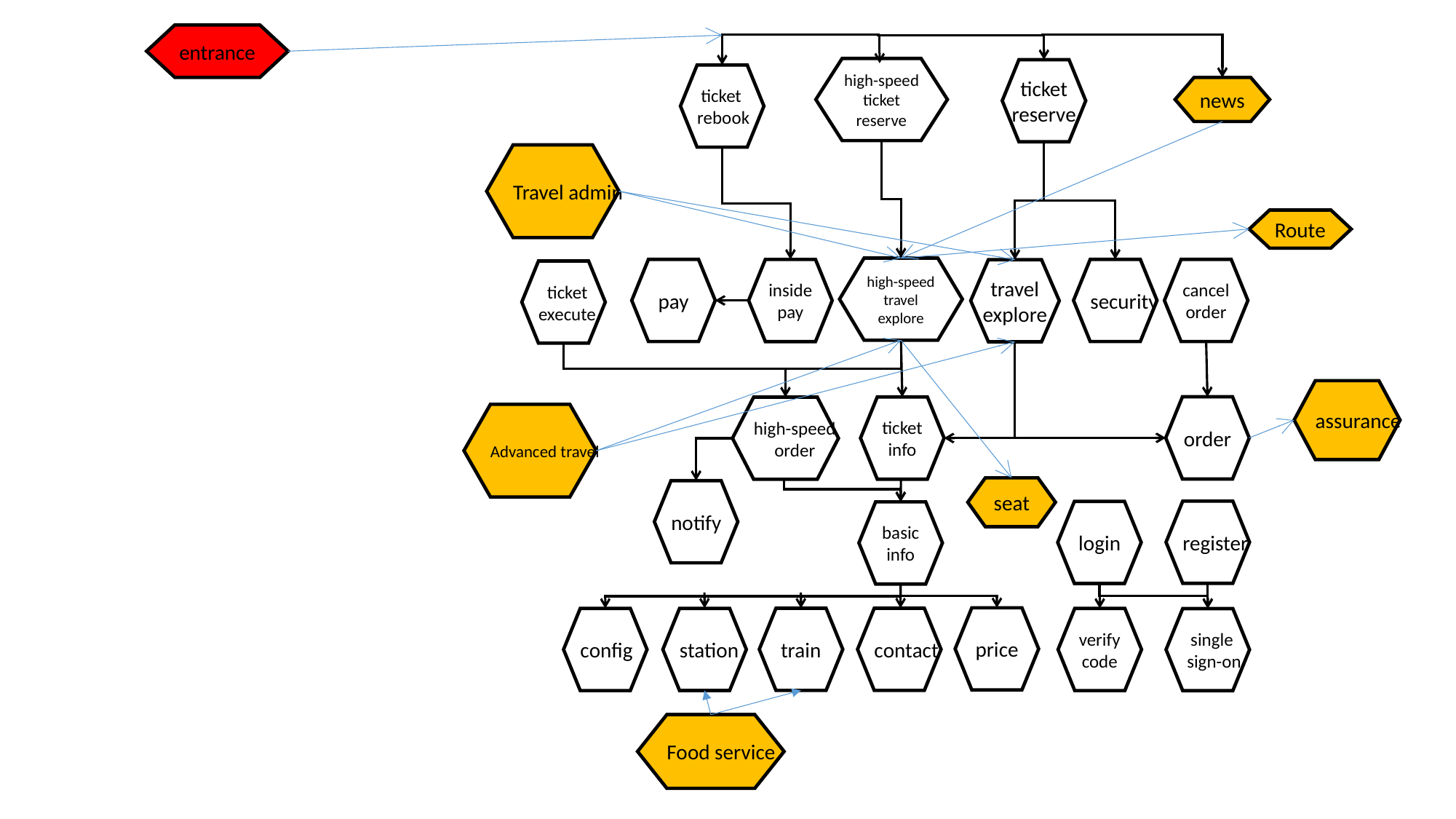

entrance
high-speed
ticket
reserve
ticket
reserve
ticket
rebook
news
Travel admin
Route
high-speed
travel
explore
pay
security
cancel
order
inside
pay
travel
explore
ticket
execute
assurance
order
ticket
info
high-speed
order
Advanced travel
seat
notify
register
login
basic
info
price
train
contact
station
verify
code
config
single
 sign-on
Food service